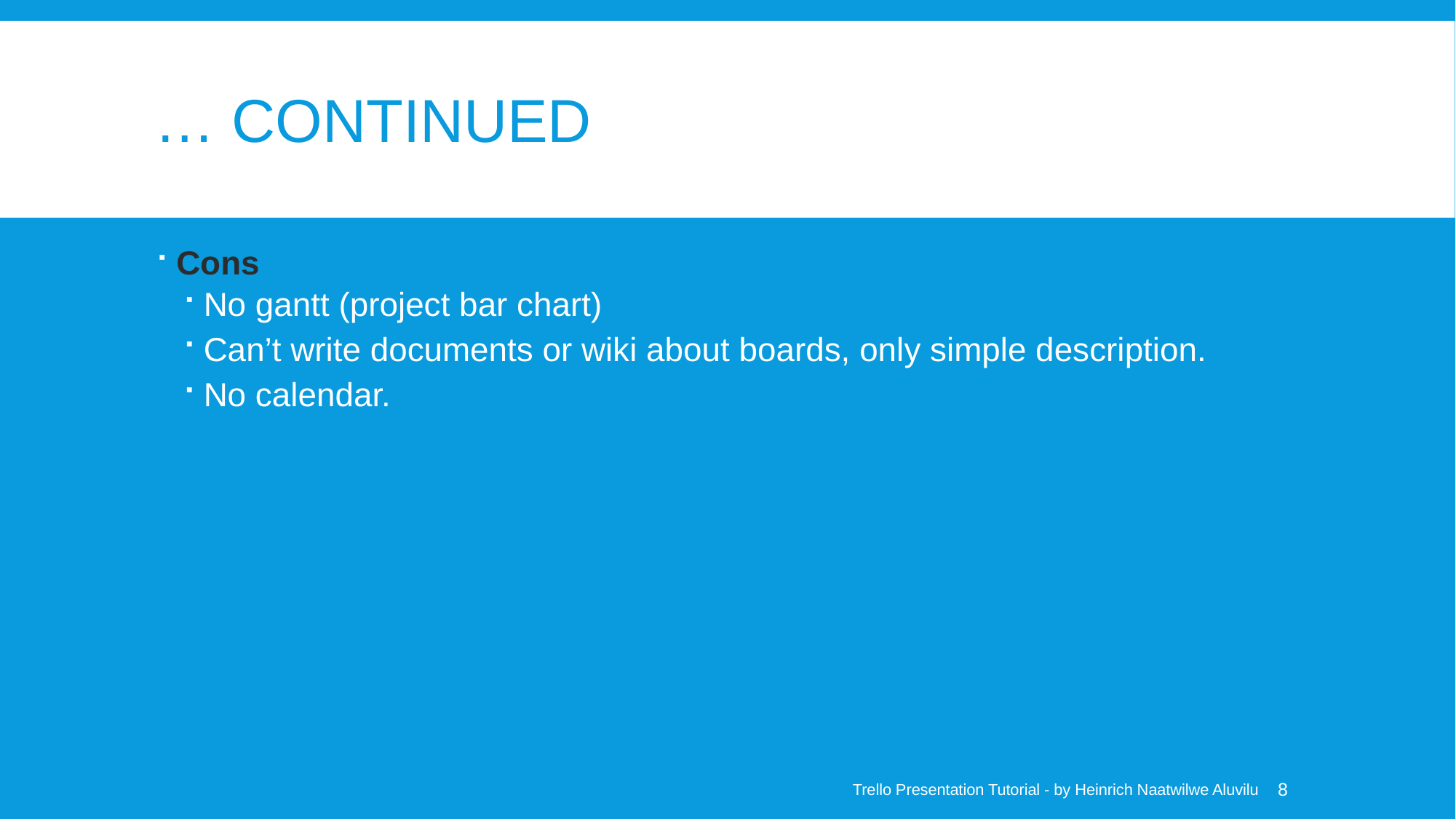

# … Continued
Cons
No gantt (project bar chart)
Can’t write documents or wiki about boards, only simple description.
No calendar.

Trello Presentation Tutorial - by Heinrich Naatwilwe Aluvilu
8